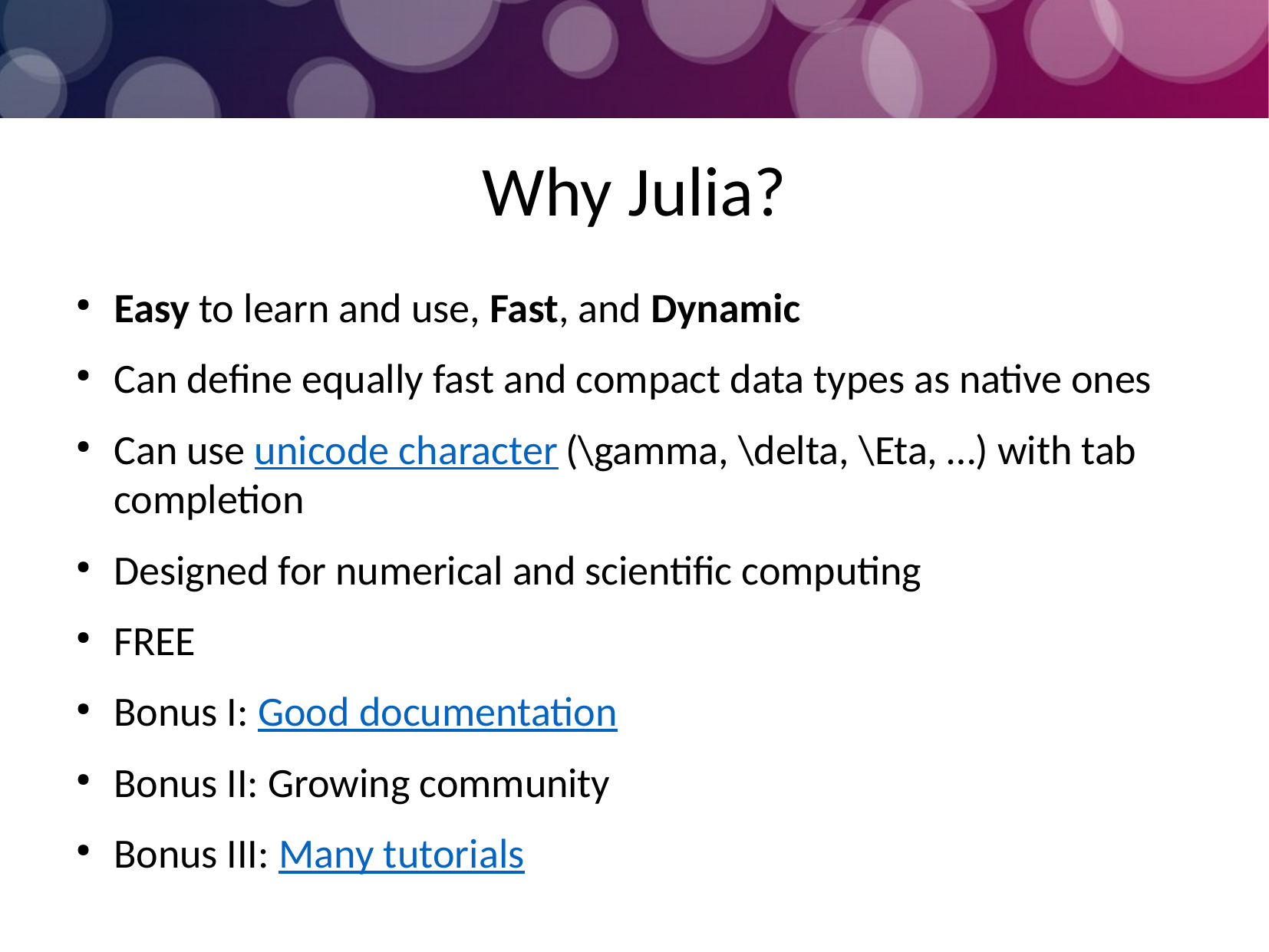

Why Julia?
Easy to learn and use, Fast, and Dynamic
Can define equally fast and compact data types as native ones
Can use unicode character (\gamma, \delta, \Eta, …) with tab completion
Designed for numerical and scientific computing
FREE
Bonus I: Good documentation
Bonus II: Growing community
Bonus III: Many tutorials